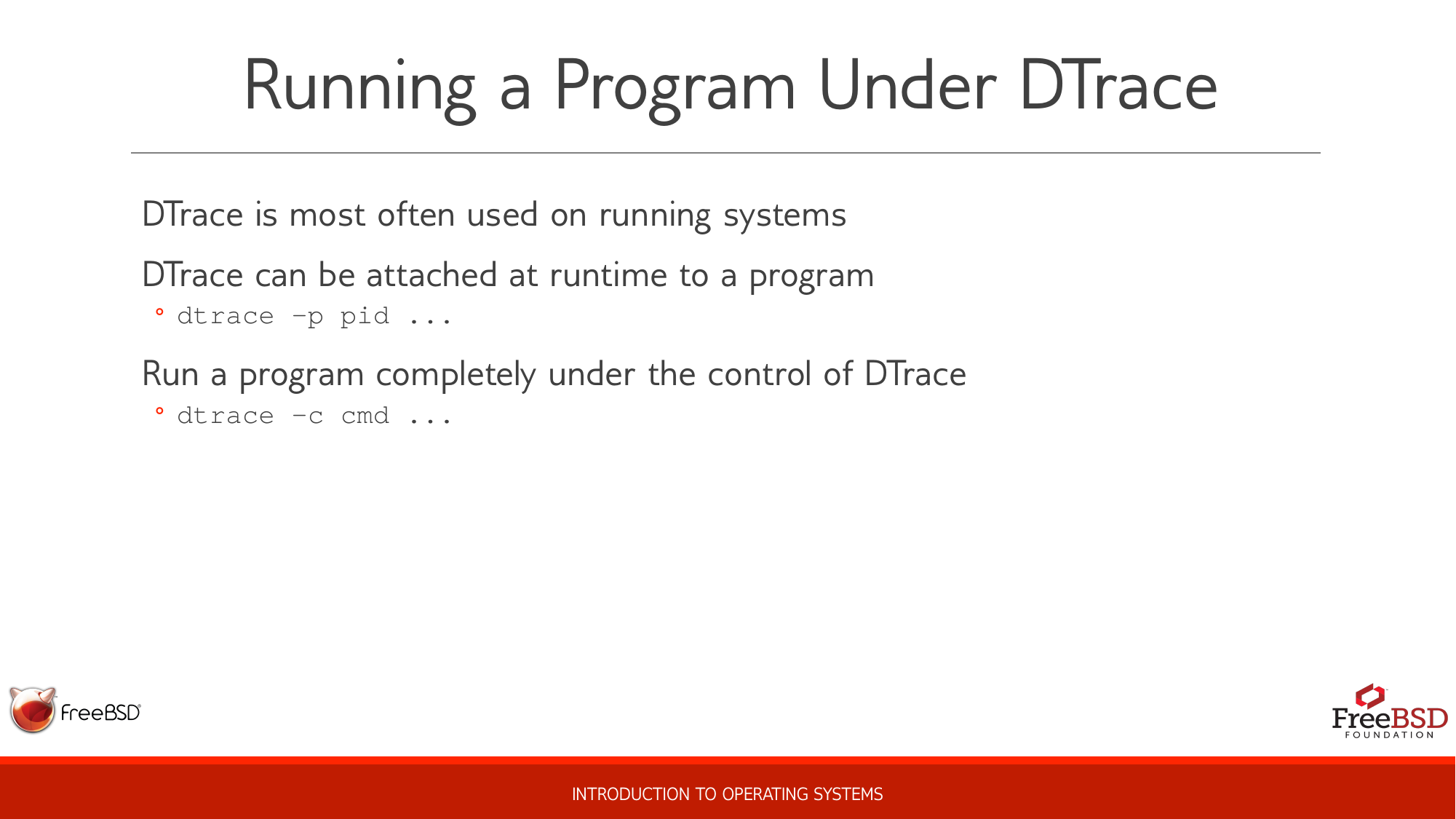

# Running a Program Under DTrace
DTrace is most often used on running systems
DTrace can be attached at runtime to a program
dtrace -p pid ...
Run a program completely under the control of DTrace
dtrace -c cmd ...

Introduction to Operating Systems